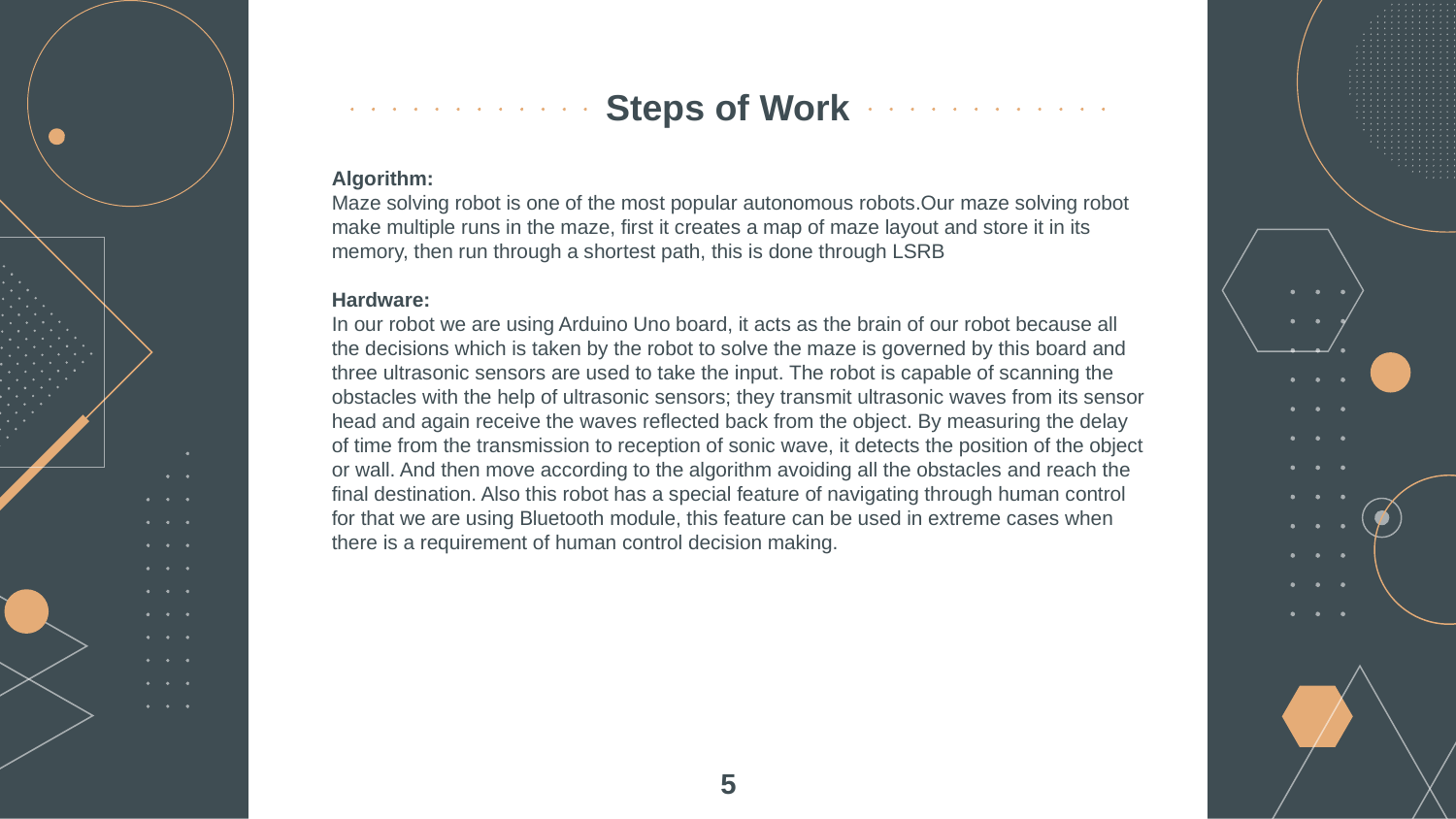

# Steps of Work

Algorithm:
Maze solving robot is one of the most popular autonomous robots.Our maze solving robot make multiple runs in the maze, first it creates a map of maze layout and store it in its memory, then run through a shortest path, this is done through LSRB

Hardware:
In our robot we are using Arduino Uno board, it acts as the brain of our robot because all the decisions which is taken by the robot to solve the maze is governed by this board and three ultrasonic sensors are used to take the input. The robot is capable of scanning the obstacles with the help of ultrasonic sensors; they transmit ultrasonic waves from its sensor head and again receive the waves reflected back from the object. By measuring the delay of time from the transmission to reception of sonic wave, it detects the position of the object or wall. And then move according to the algorithm avoiding all the obstacles and reach the final destination. Also this robot has a special feature of navigating through human control for that we are using Bluetooth module, this feature can be used in extreme cases when there is a requirement of human control decision making.

5